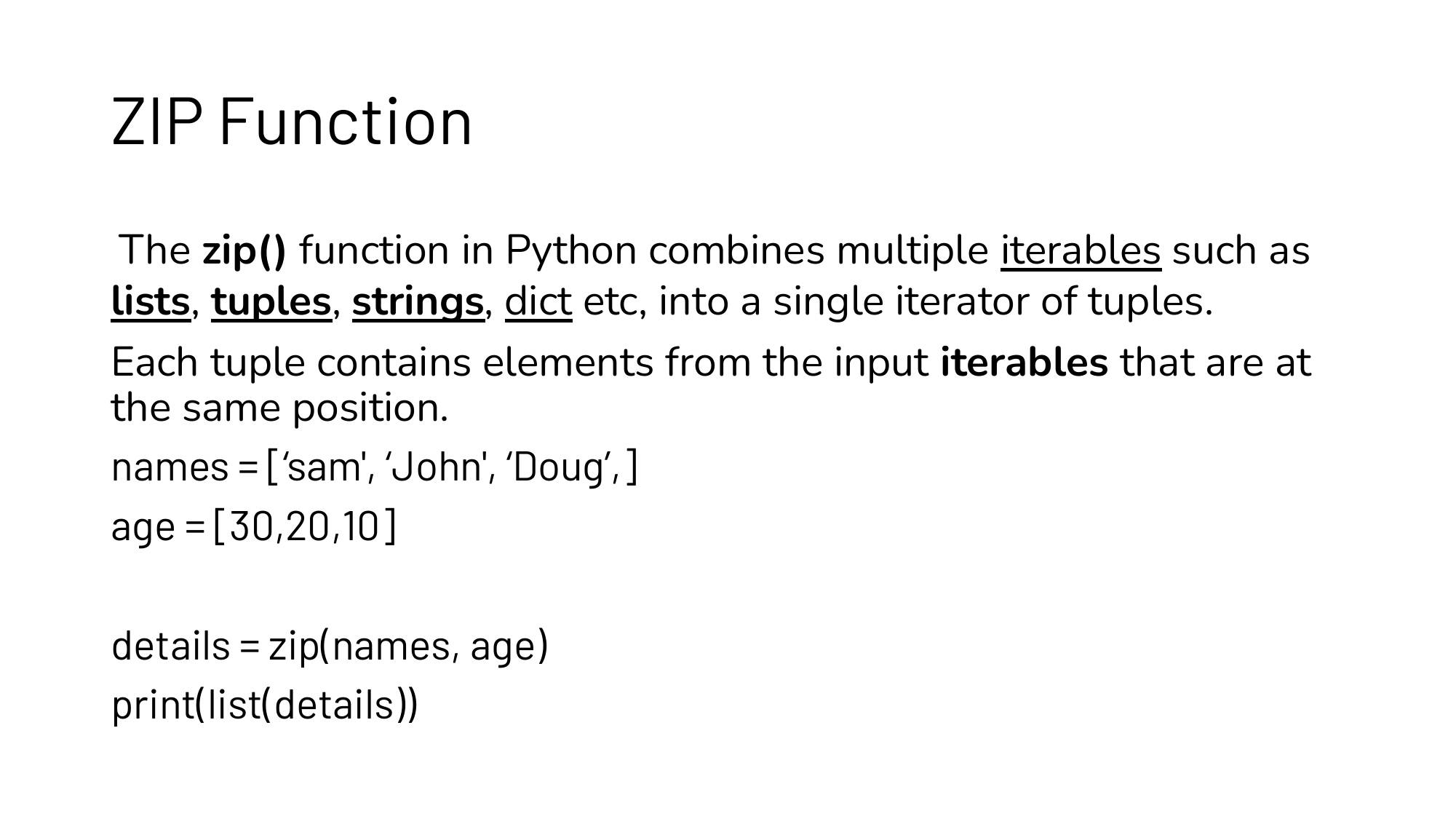

# ZIP Function
 The zip() function in Python combines multiple iterables such as lists, tuples, strings, dict etc, into a single iterator of tuples.
Each tuple contains elements from the input iterables that are at the same position.
names = [‘sam', ‘John', ‘Doug’,]
age = [30,20,10]

details = zip(names, age)
print(list(details))